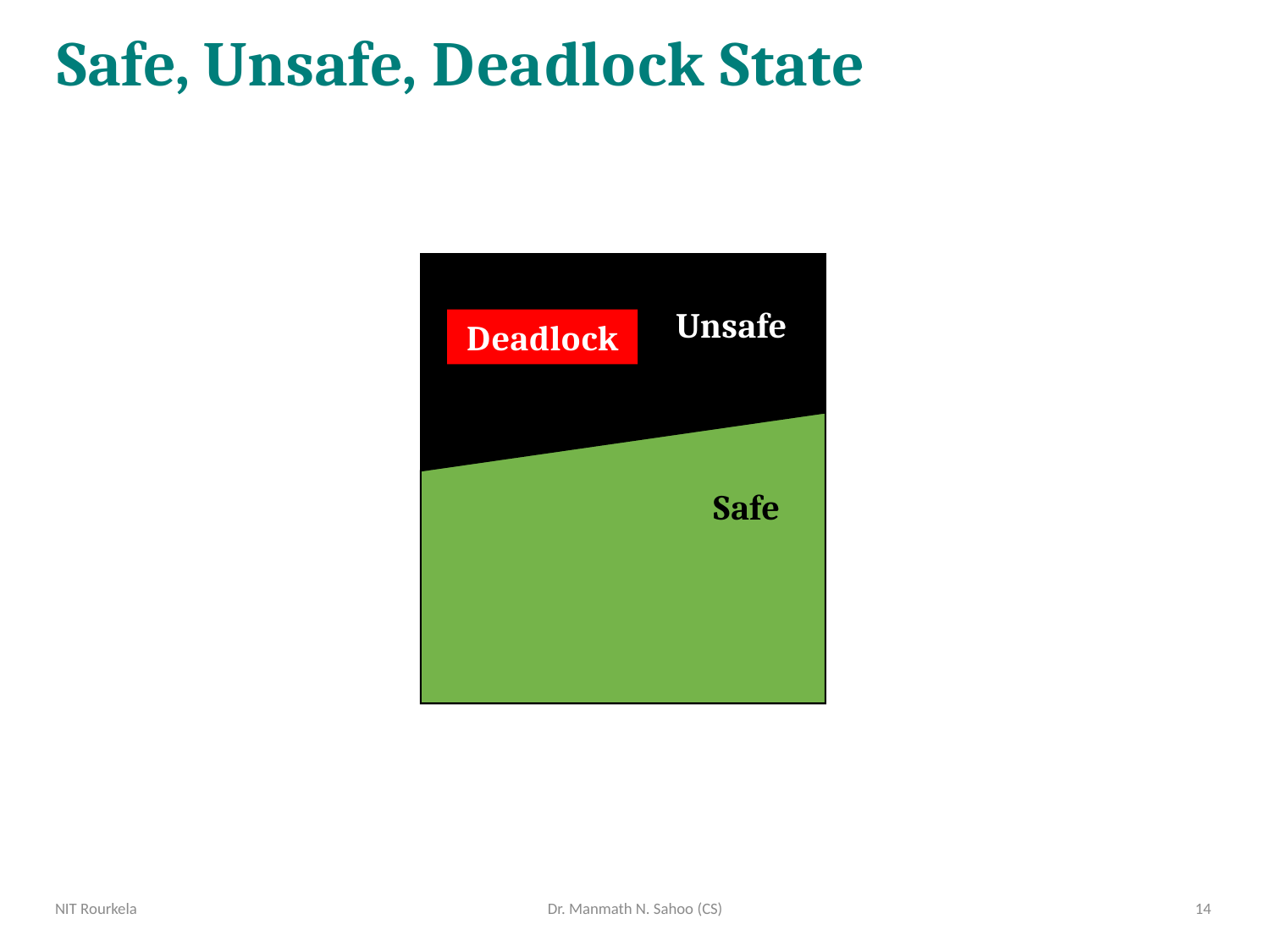

# Safe, Unsafe, Deadlock State

Unsafe
Deadlock

Safe
NIT Rourkela
Dr. Manmath N. Sahoo (CS)
14